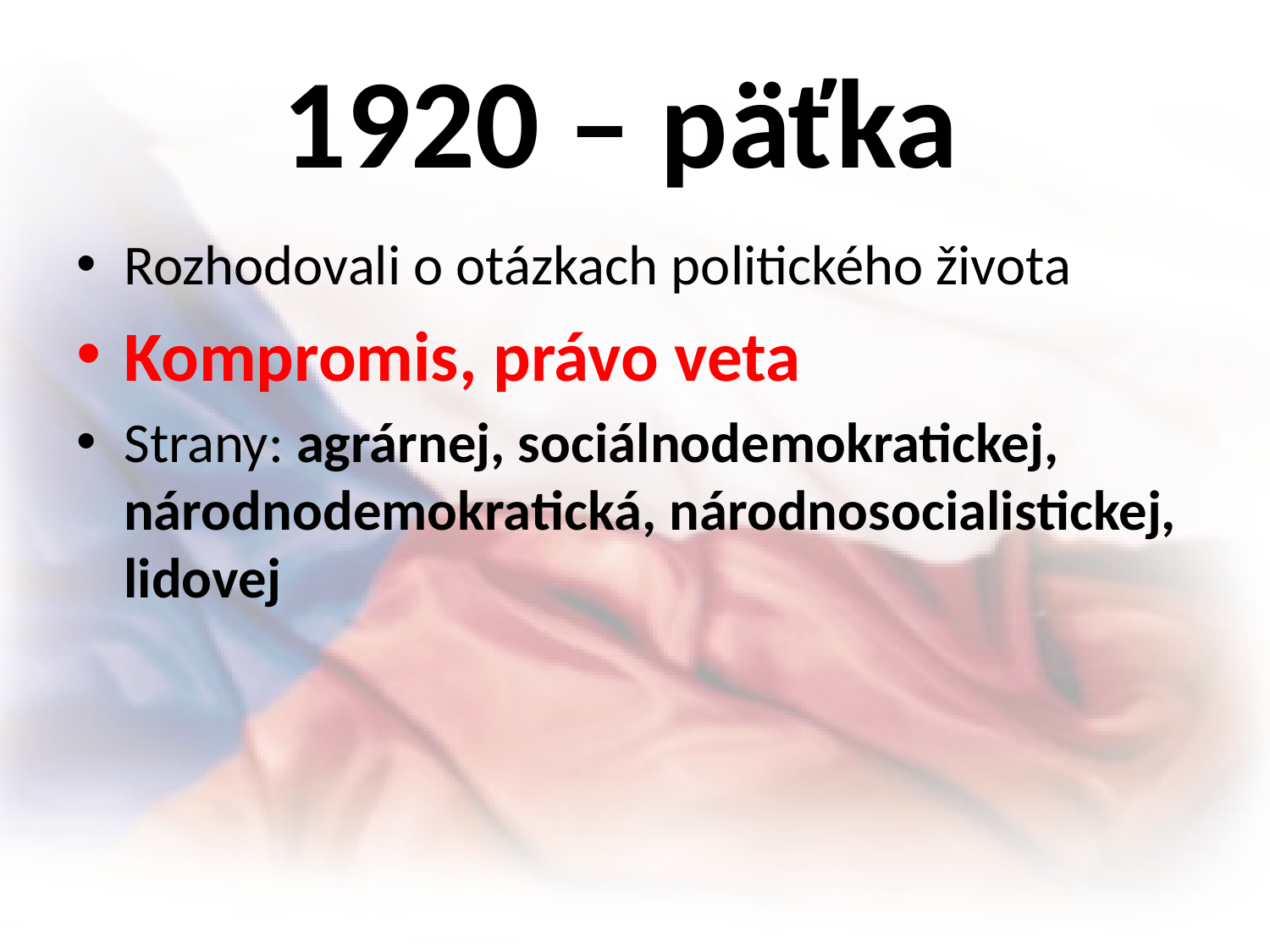

# 1920 – päťka
Rozhodovali o otázkach politického života
Kompromis, právo veta
Strany: agrárnej, sociálnodemokratickej, národnodemokratická, národnosocialistickej, lidovej